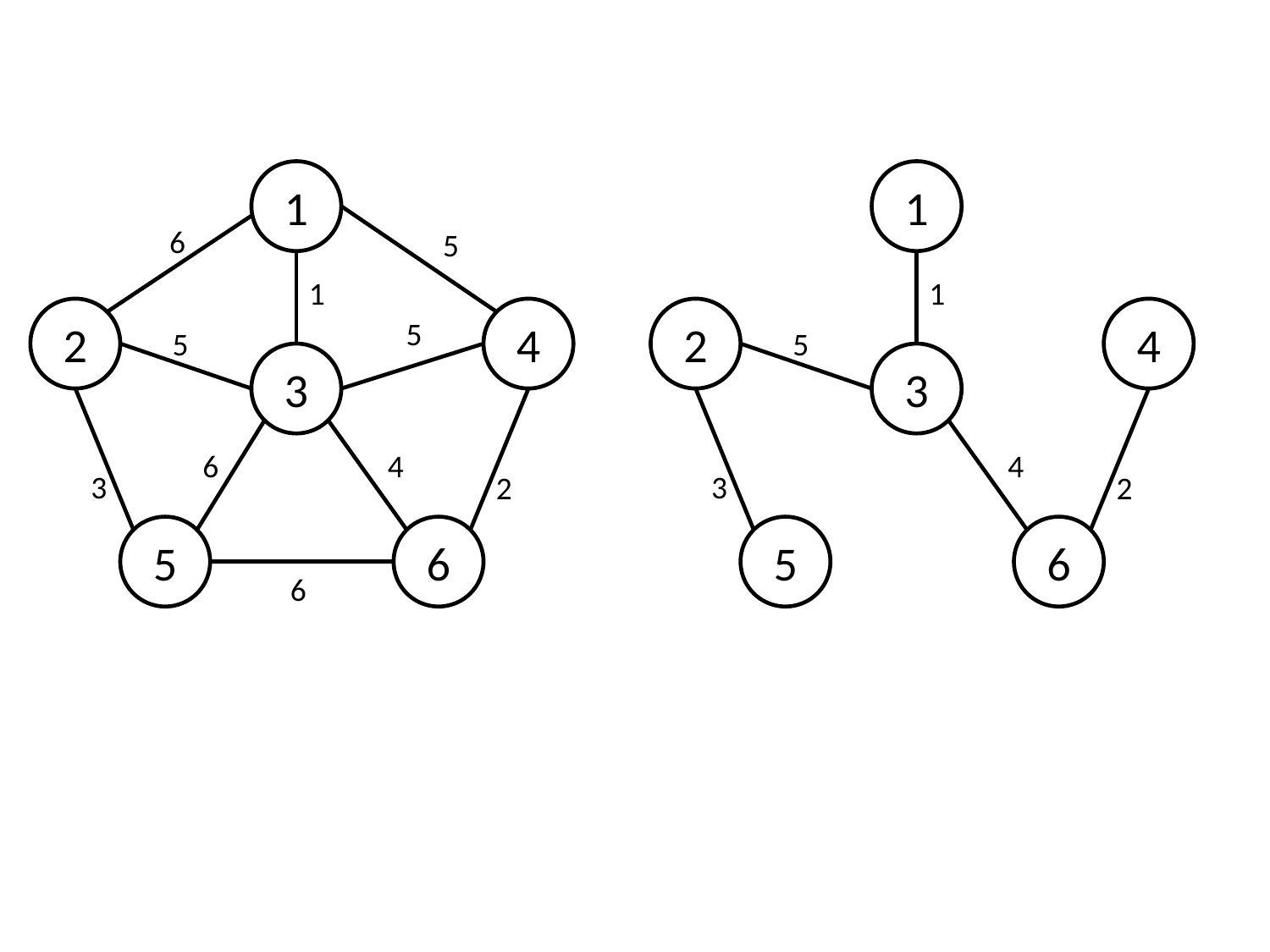

1
1
6
5
1
1
2
4
2
4
5
5
5
3
3
4
4
6
3
3
2
2
5
6
5
6
6